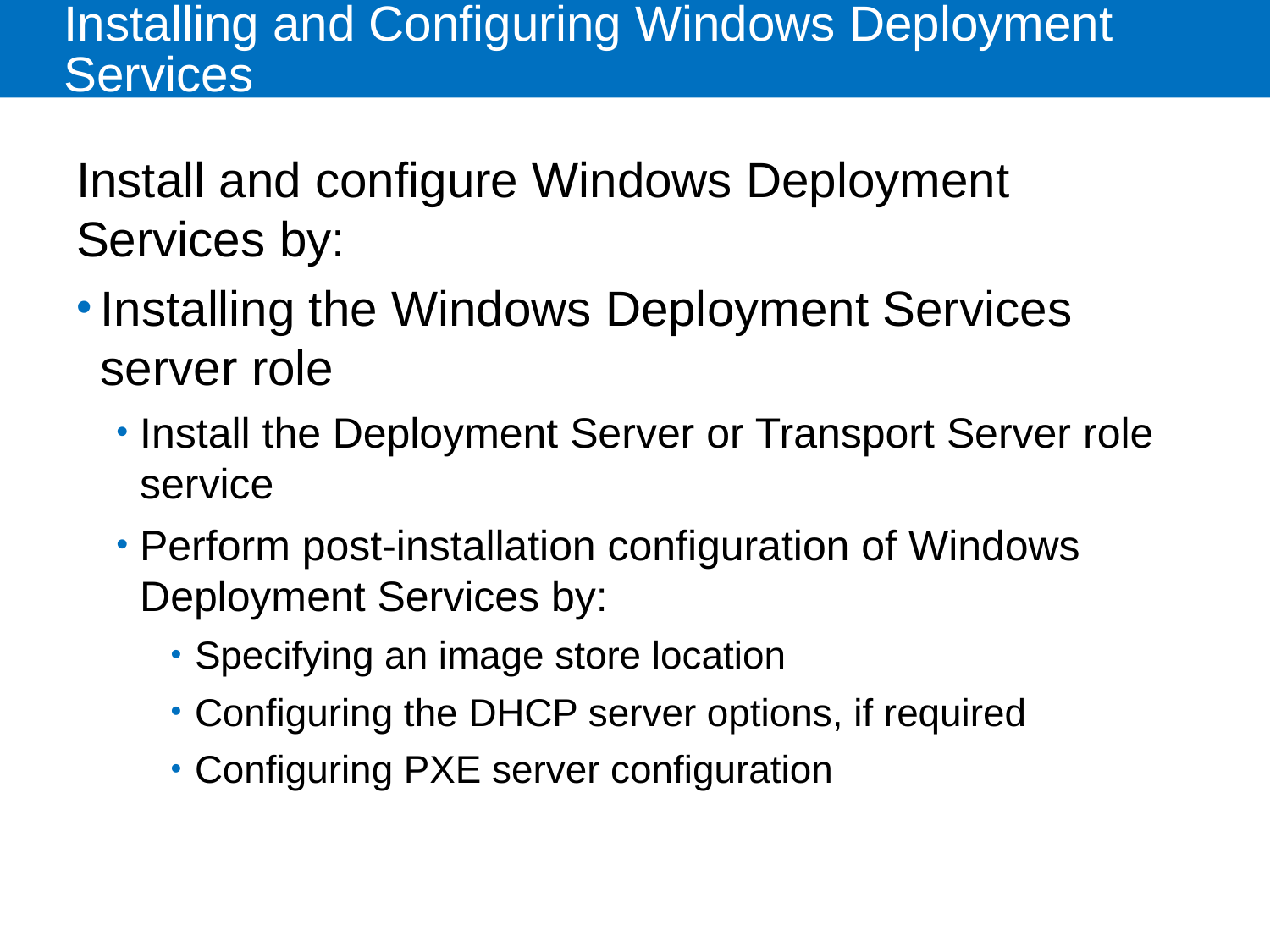

# Installing and Configuring Windows Deployment Services
Install and configure Windows Deployment Services by:
Installing the Windows Deployment Services server role
Install the Deployment Server or Transport Server role service
Perform post-installation configuration of Windows Deployment Services by:
Specifying an image store location
Configuring the DHCP server options, if required
Configuring PXE server configuration